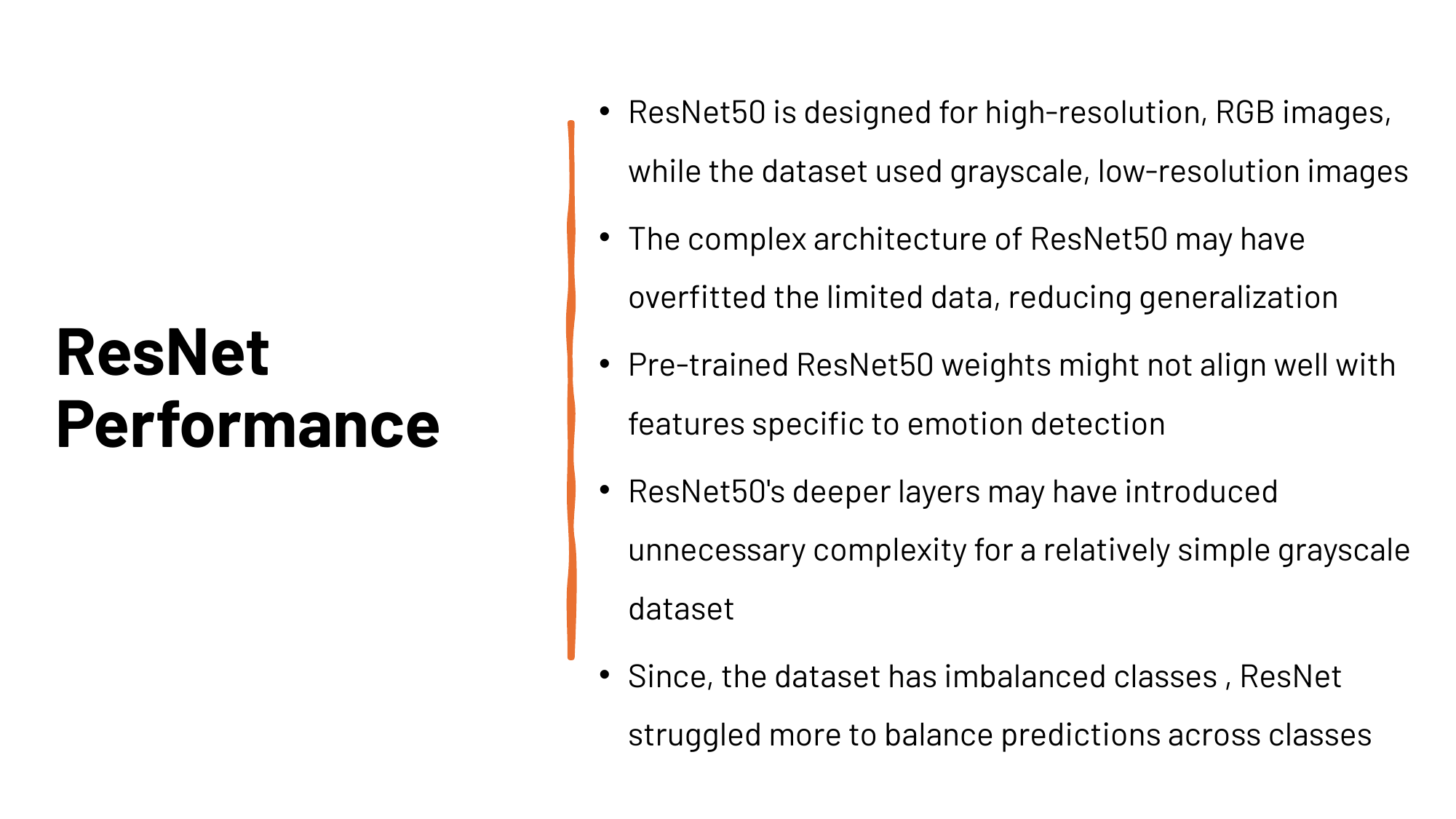

ResNet Performance
ResNet50 is designed for high-resolution, RGB images, while the dataset used grayscale, low-resolution images
The complex architecture of ResNet50 may have overfitted the limited data, reducing generalization
Pre-trained ResNet50 weights might not align well with features specific to emotion detection
ResNet50's deeper layers may have introduced unnecessary complexity for a relatively simple grayscale dataset
Since, the dataset has imbalanced classes , ResNet struggled more to balance predictions across classes